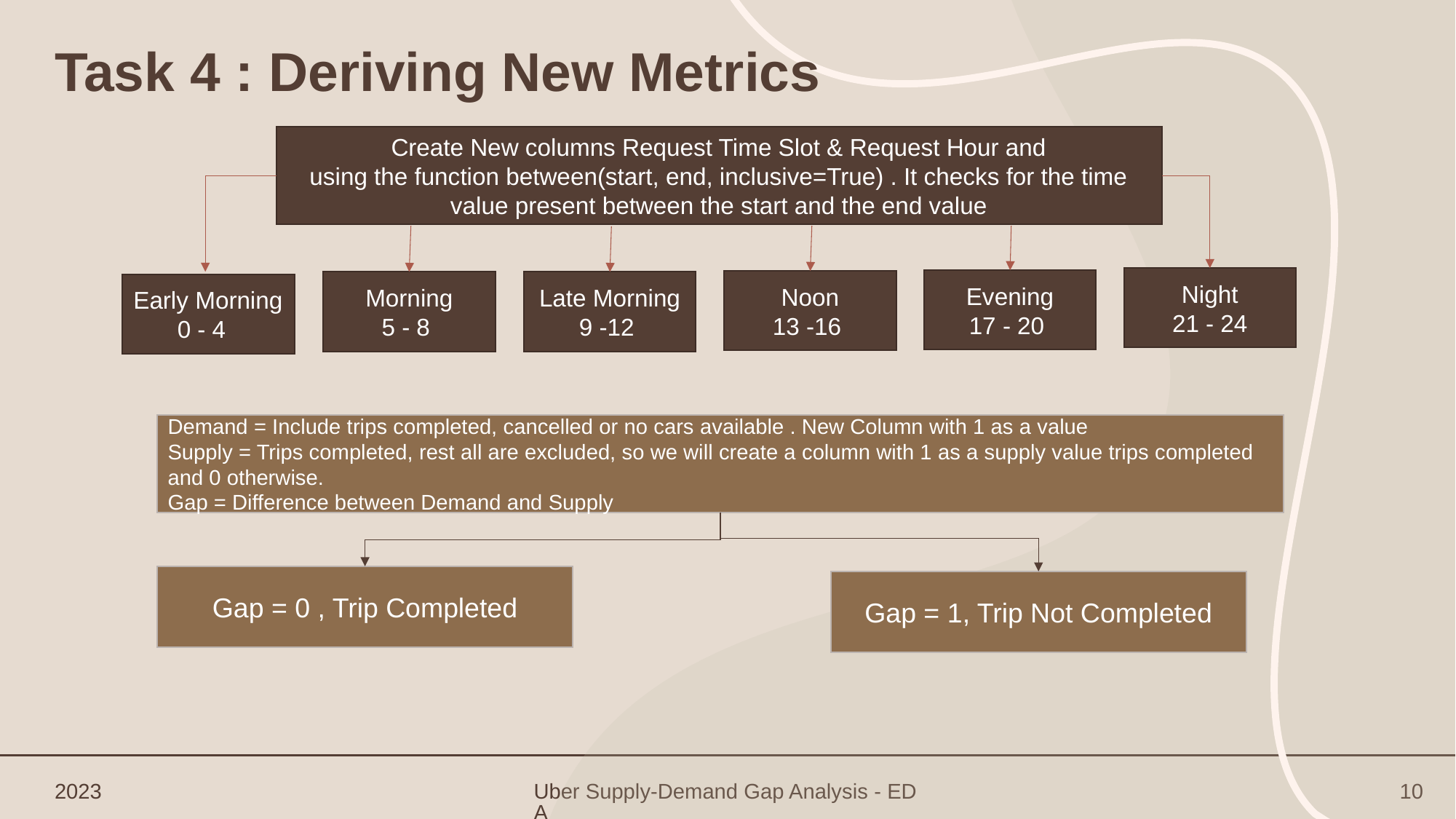

# Task 4 : Deriving New Metrics
Create New columns Request Time Slot & Request Hour and
using the function between(start, end, inclusive=True) . It checks for the time value present between the start and the end value

Night
21 - 24
Evening
17 - 20
Noon
13 -16
Morning
5 - 8
Late Morning
9 -12
Early Morning
0 - 4
Demand = Include trips completed, cancelled or no cars available . New Column with 1 as a value
Supply = Trips completed, rest all are excluded, so we will create a column with 1 as a supply value trips completed and 0 otherwise.
Gap = Difference between Demand and Supply
Gap = 0 , Trip Completed
Gap = 1, Trip Not Completed
2023
Uber Supply-Demand Gap Analysis - EDA
10